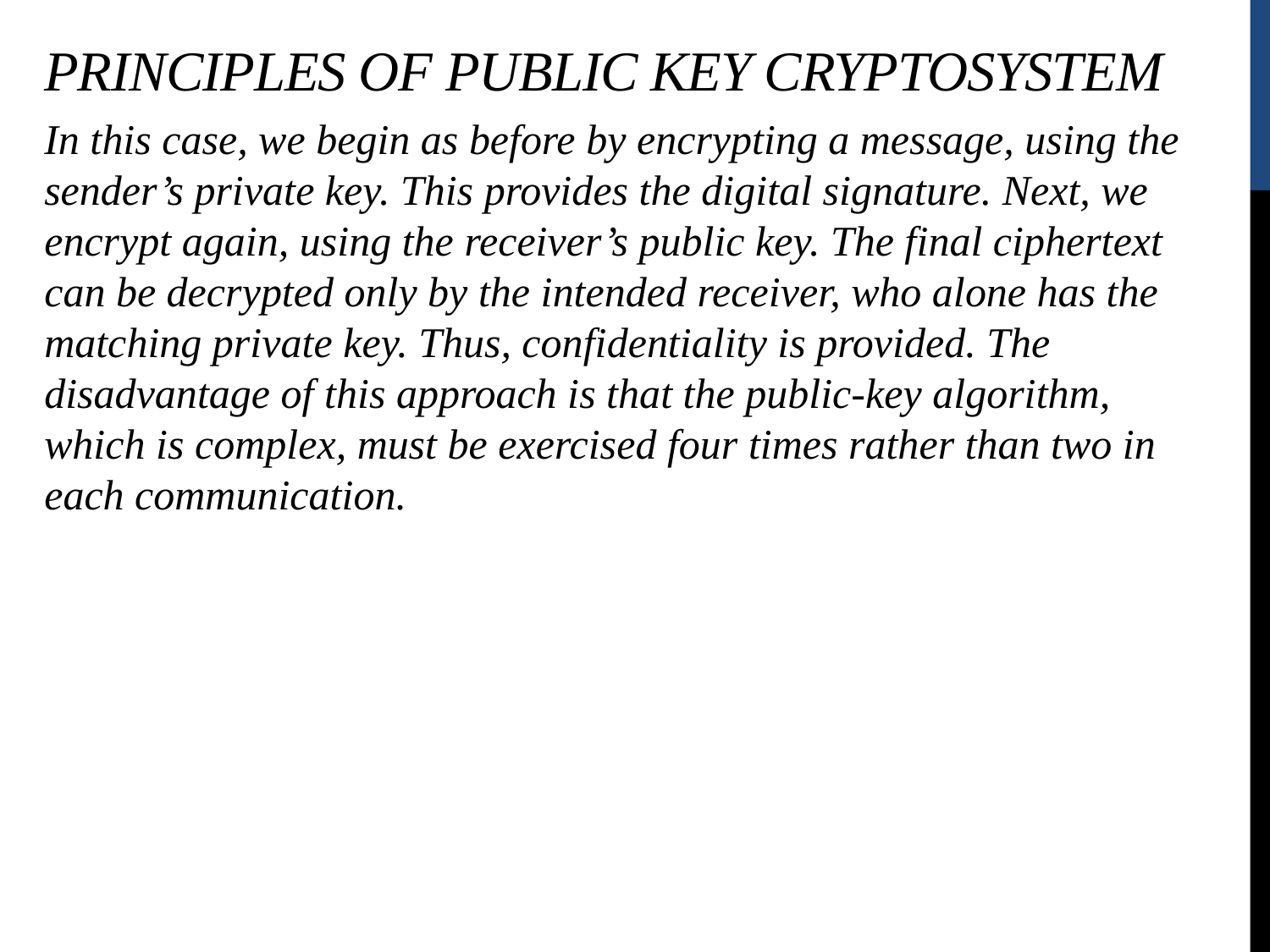

Principles of Public key cryptosystem

In this case, we begin as before by encrypting a message, using the sender’s private key. This provides the digital signature. Next, we encrypt again, using the receiver’s public key. The final ciphertext can be decrypted only by the intended receiver, who alone has the matching private key. Thus, confidentiality is provided. The disadvantage of this approach is that the public-key algorithm, which is complex, must be exercised four times rather than two in each communication.